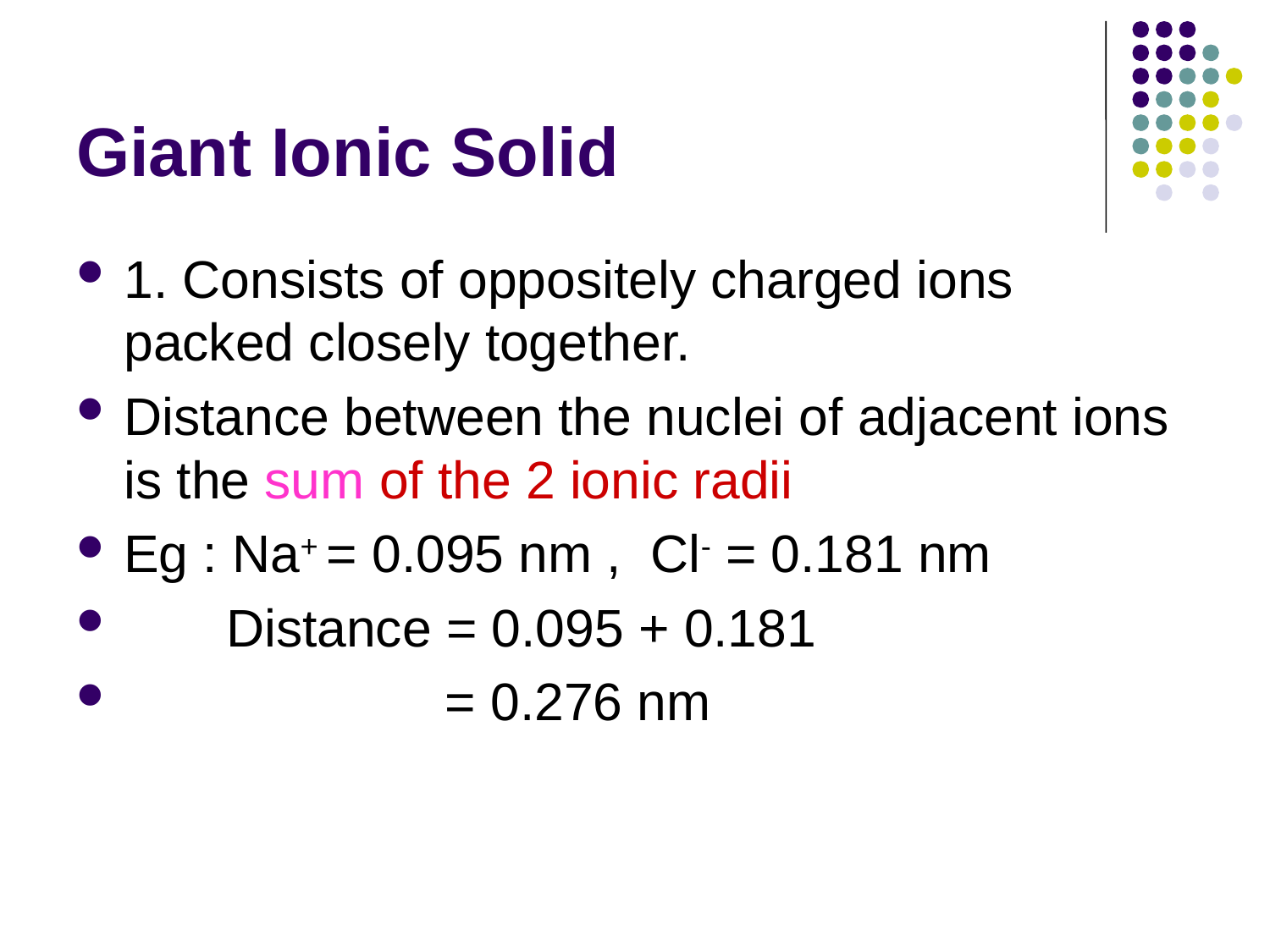

# Giant Ionic Solid
1. Consists of oppositely charged ions packed closely together.
Distance between the nuclei of adjacent ions is the sum of the 2 ionic radii
Eg : Na+ = 0.095 nm ,  Cl- = 0.181 nm
       Distance = 0.095 + 0.181
                      = 0.276 nm